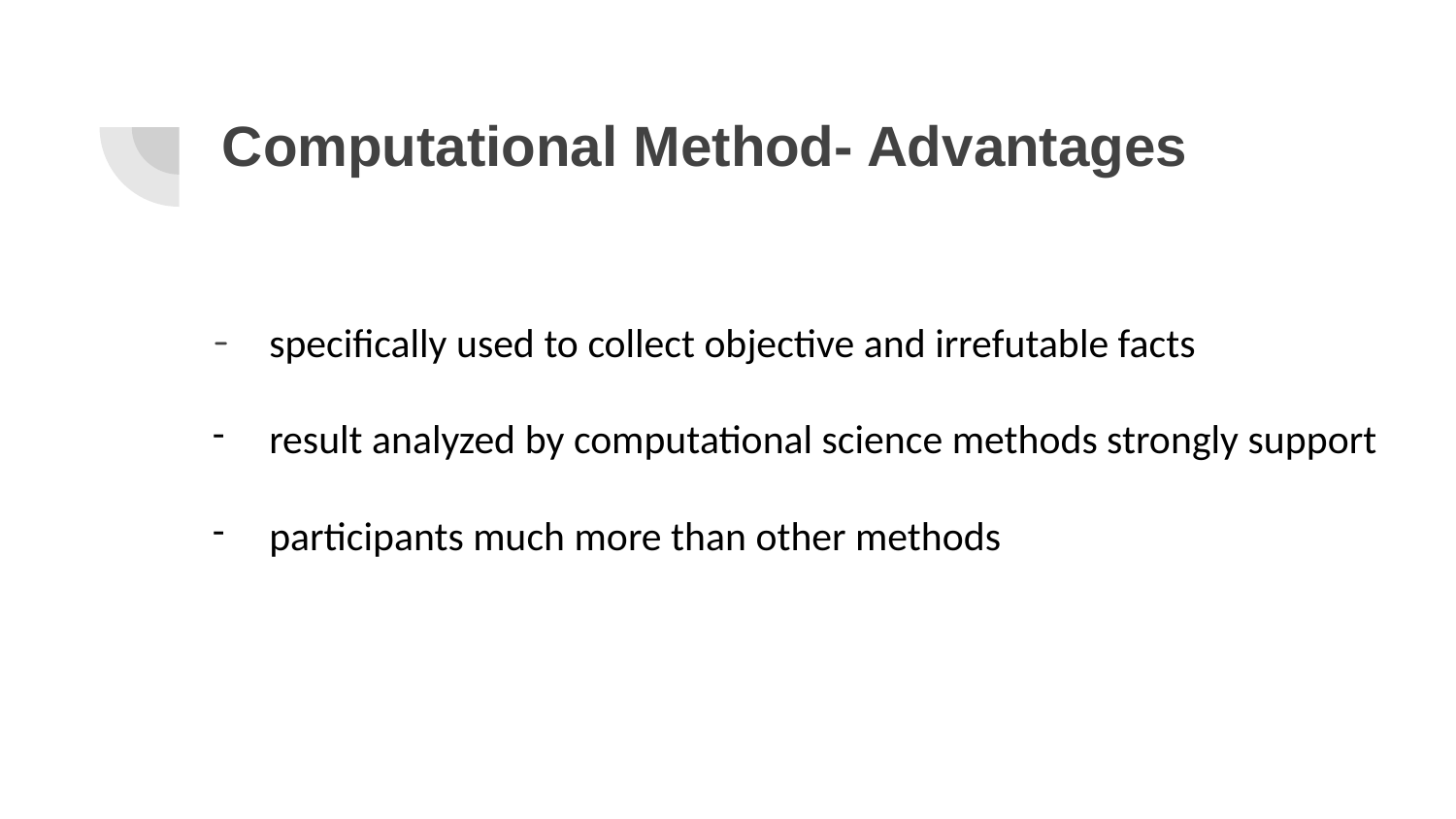

# Computational Method- Advantages
specifically used to collect objective and irrefutable facts
result analyzed by computational science methods strongly support
participants much more than other methods